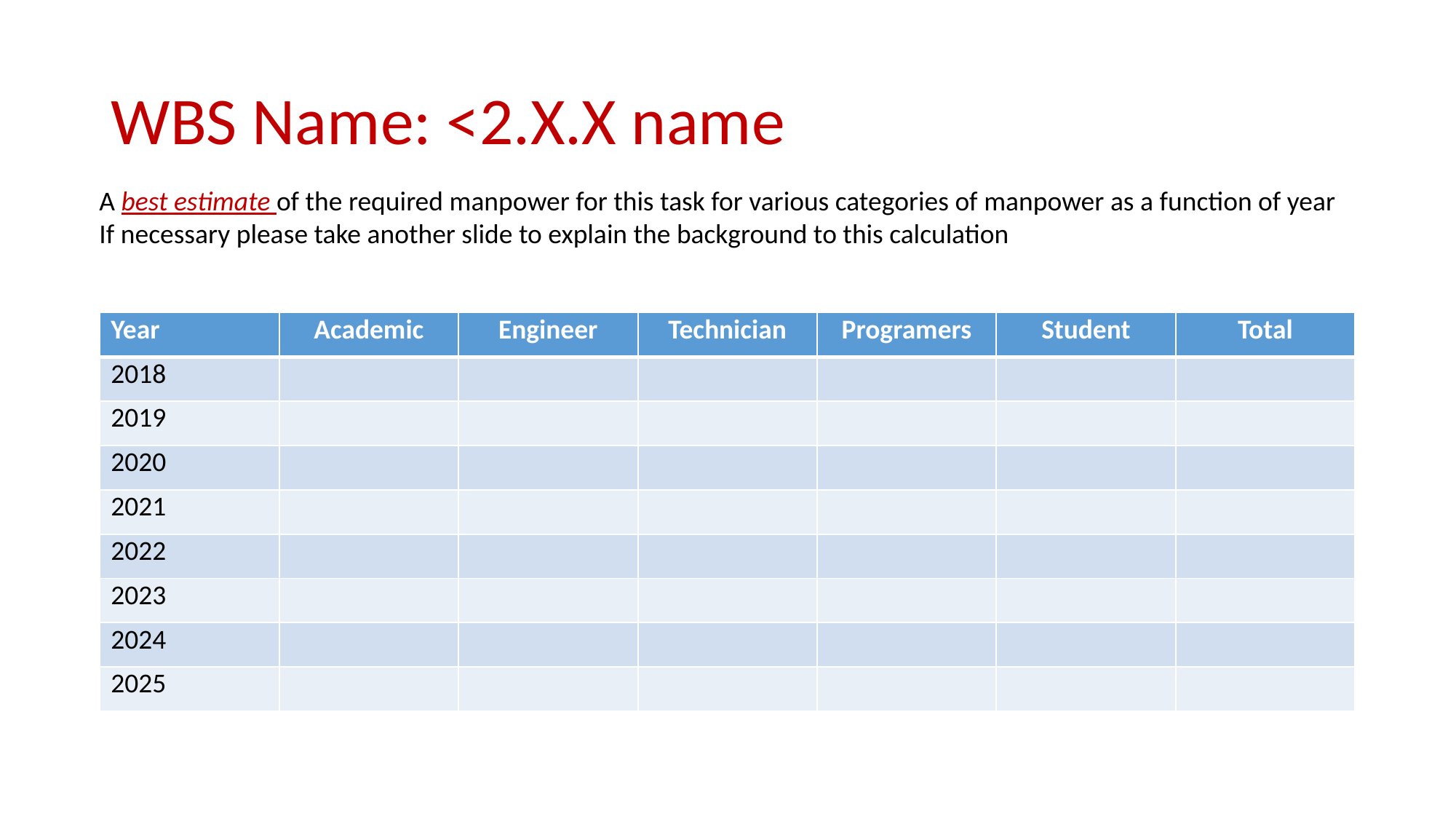

# WBS Name: <2.X.X name
A best estimate of the required manpower for this task for various categories of manpower as a function of year
If necessary please take another slide to explain the background to this calculation
| Year | Academic | Engineer | Technician | Programers | Student | Total |
| --- | --- | --- | --- | --- | --- | --- |
| 2018 |  |  |  |  |  |  |
| 2019 |  |  |  |  |  |  |
| 2020 |  |  |  |  |  |  |
| 2021 |  |  |  |  |  |  |
| 2022 |  |  |  |  |  |  |
| 2023 |  |  |  |  |  |  |
| 2024 |  |  |  |  |  |  |
| 2025 |  |  |  |  |  |  |